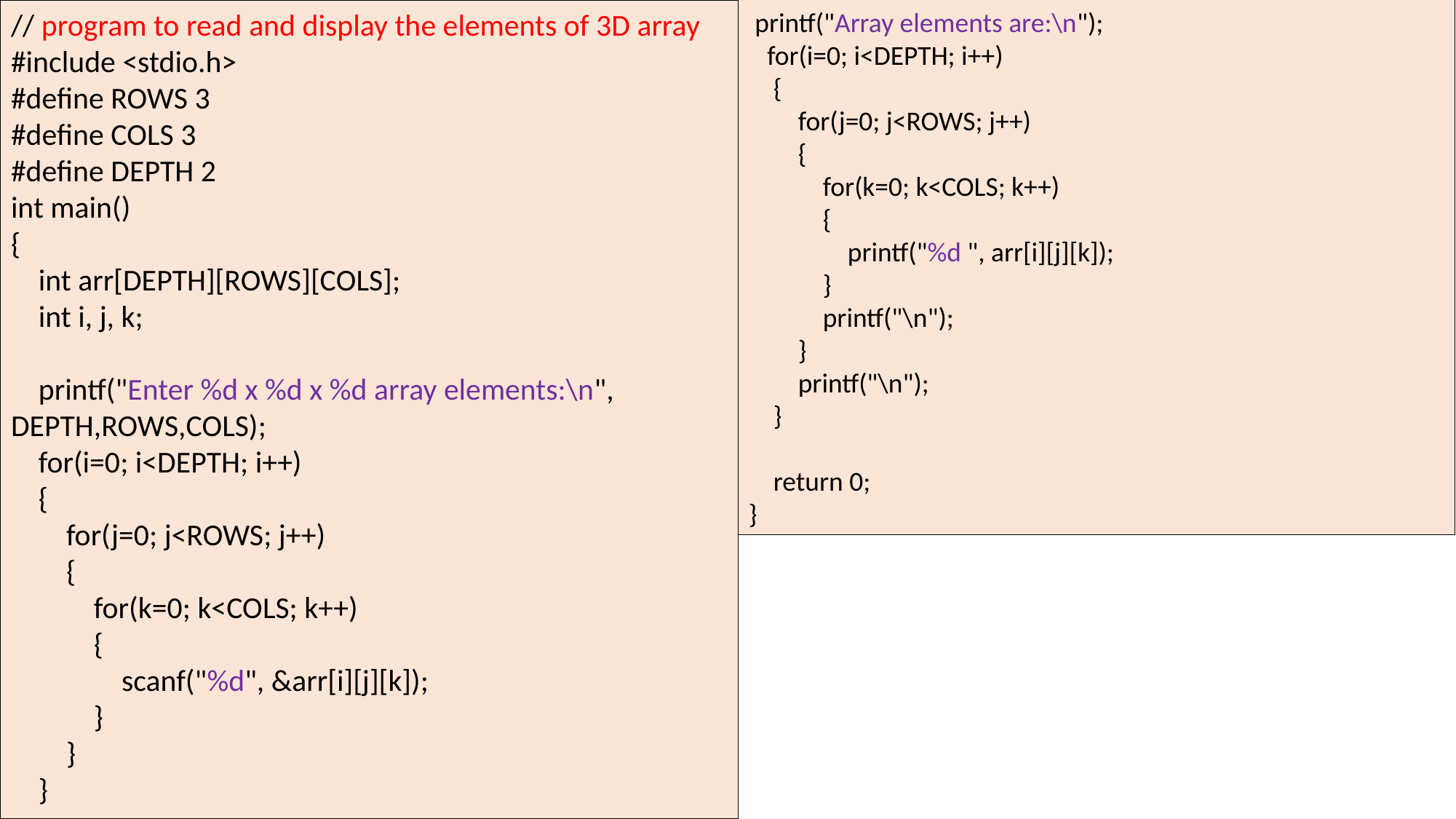

// program to read and display the elements of 3D array
#include <stdio.h>
#define ROWS 3
#define COLS 3
#define DEPTH 2
int main()
{
    int arr[DEPTH][ROWS][COLS];
    int i, j, k;

    printf("Enter %d x %d x %d array elements:\n", DEPTH,ROWS,COLS);
    for(i=0; i<DEPTH; i++)
    {
        for(j=0; j<ROWS; j++)
        {
            for(k=0; k<COLS; k++)
            {
                scanf("%d", &arr[i][j][k]);
            }
        }
    }

 printf("Array elements are:\n");
   for(i=0; i<DEPTH; i++)
    {
        for(j=0; j<ROWS; j++)
        {
            for(k=0; k<COLS; k++)
            {
                printf("%d ", arr[i][j][k]);
            }
            printf("\n");
        }
        printf("\n");
    }

    return 0;
}